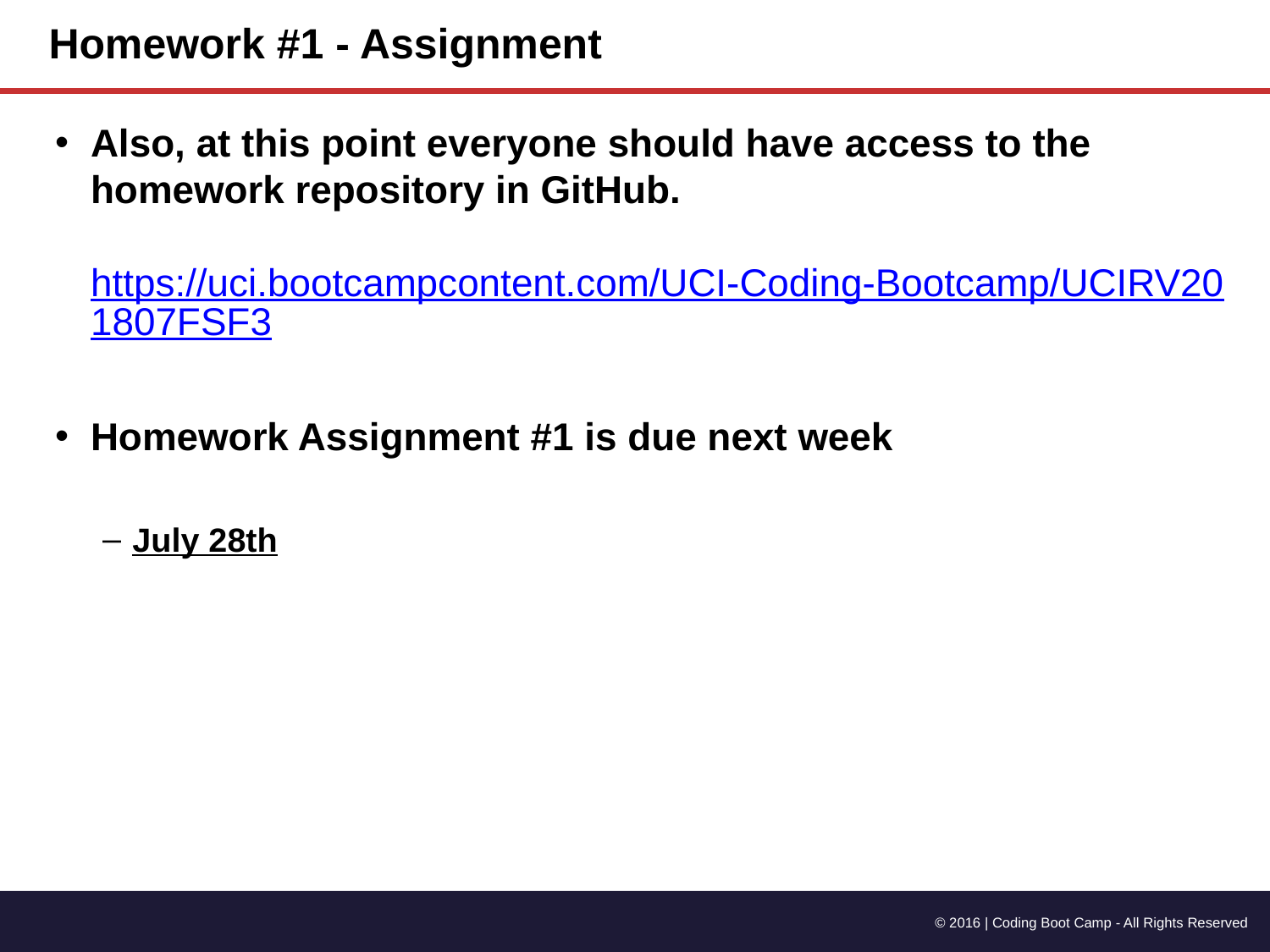

# Homework #1 - Assignment
Also, at this point everyone should have access to the homework repository in GitHub.
https://uci.bootcampcontent.com/UCI-Coding-Bootcamp/UCIRV201807FSF3

Homework Assignment #1 is due next week

July 28th